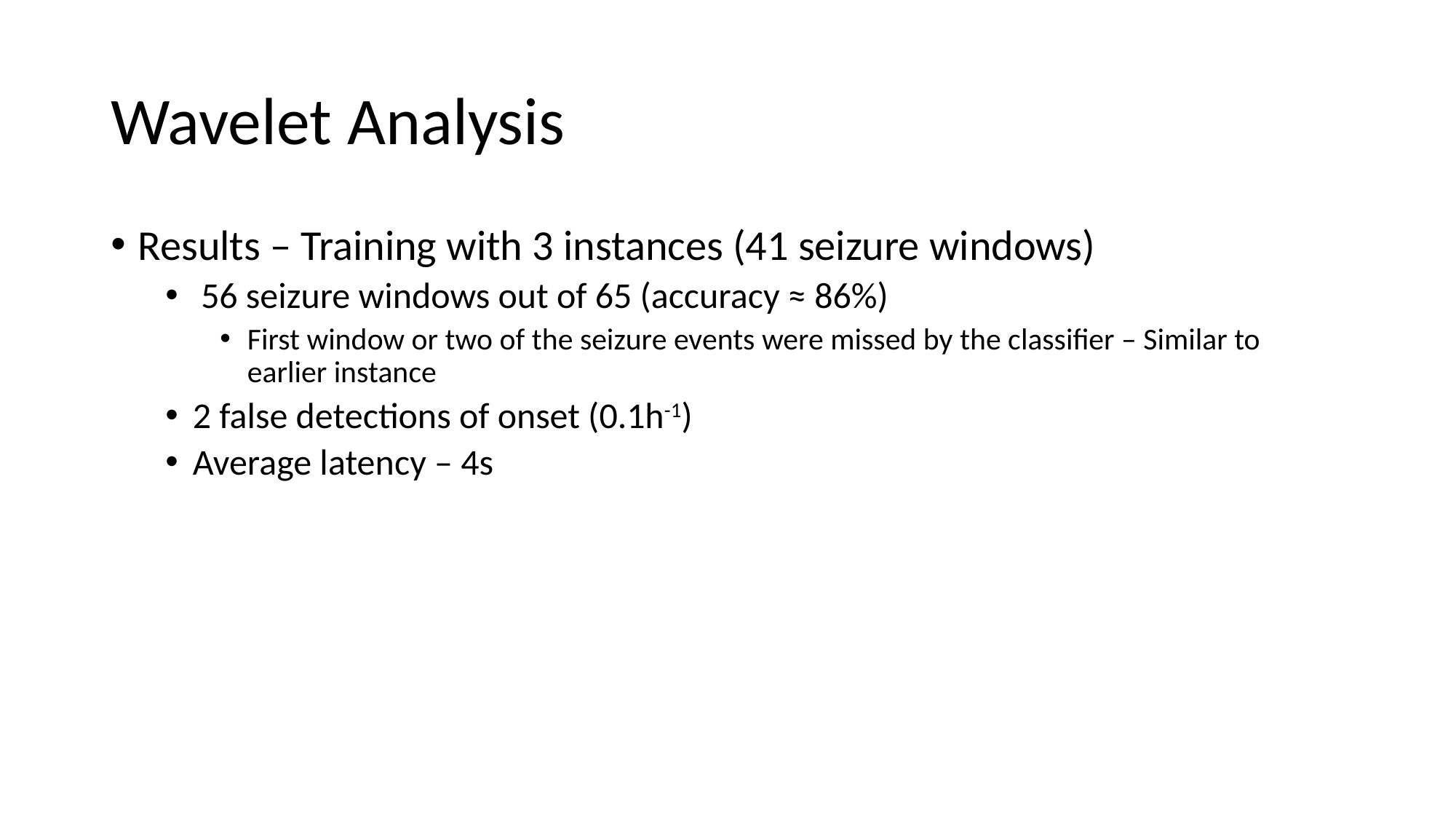

# Wavelet Analysis
Results – Training with 3 instances (41 seizure windows)
 56 seizure windows out of 65 (accuracy ≈ 86%)
First window or two of the seizure events were missed by the classifier – Similar to earlier instance
2 false detections of onset (0.1h-1)
Average latency – 4s